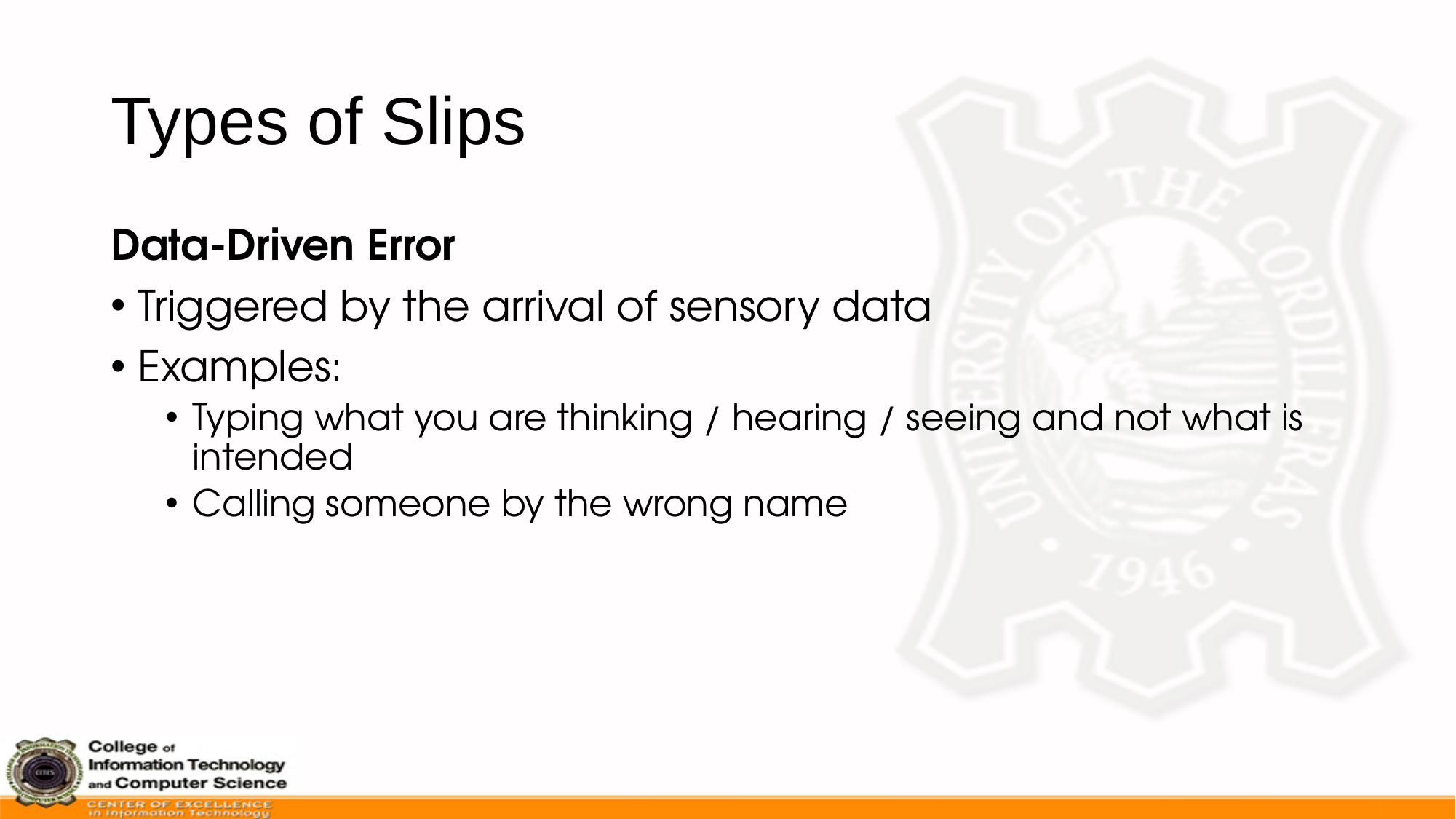

# Types of Slips
Data-Driven Error
Triggered by the arrival of sensory data
Examples:
Typing what you are thinking / hearing / seeing and not what is intended
Calling someone by the wrong name